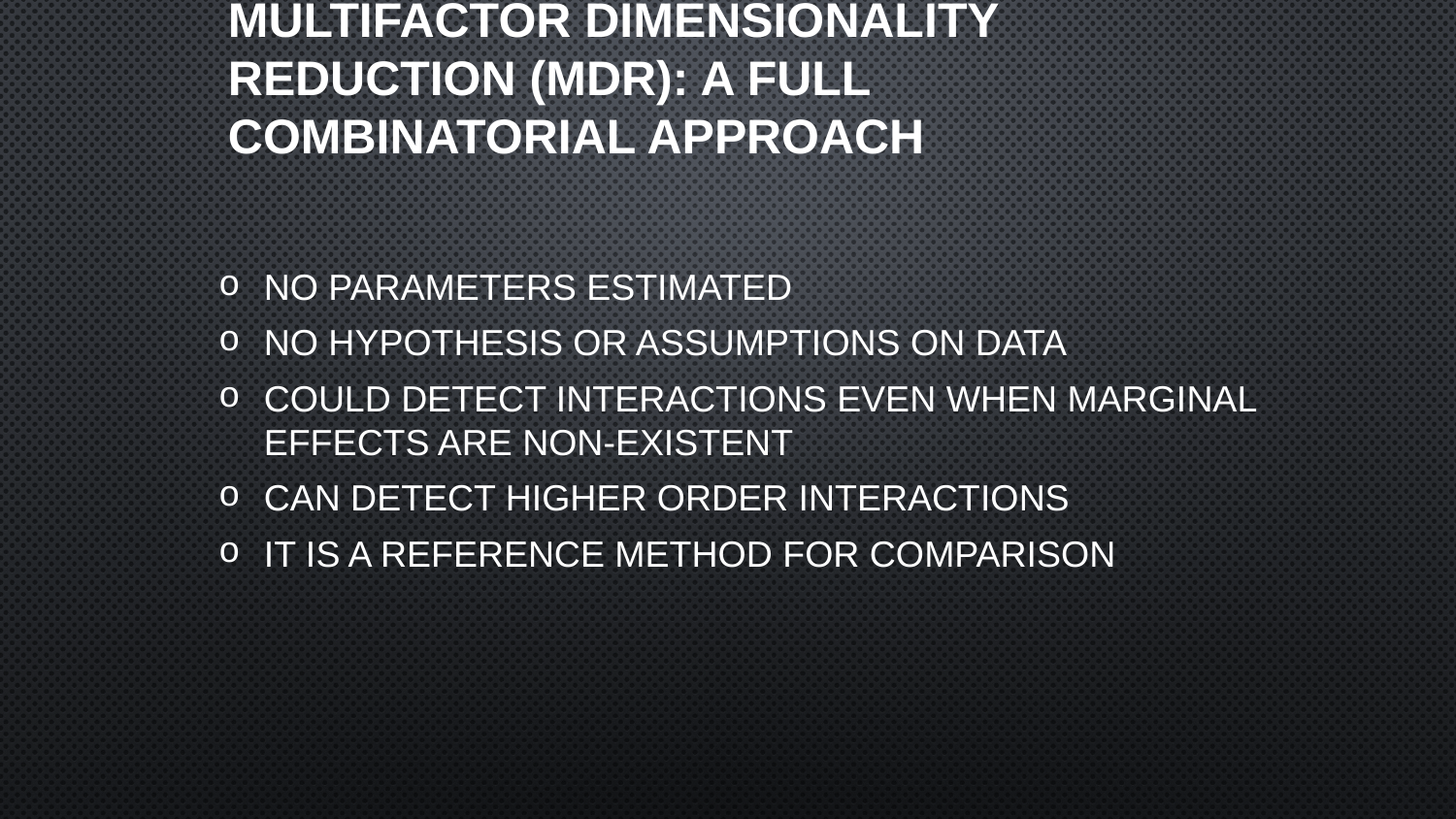

# Multifactor dimensionality reduction (MDR): a full combinatorial approach
No parameters estimated
No hypothesis or assumptions on data
Could detect interactions even when marginal effects are non-existent
Can detect Higher order Interactions
It is a Reference method for comparison

15